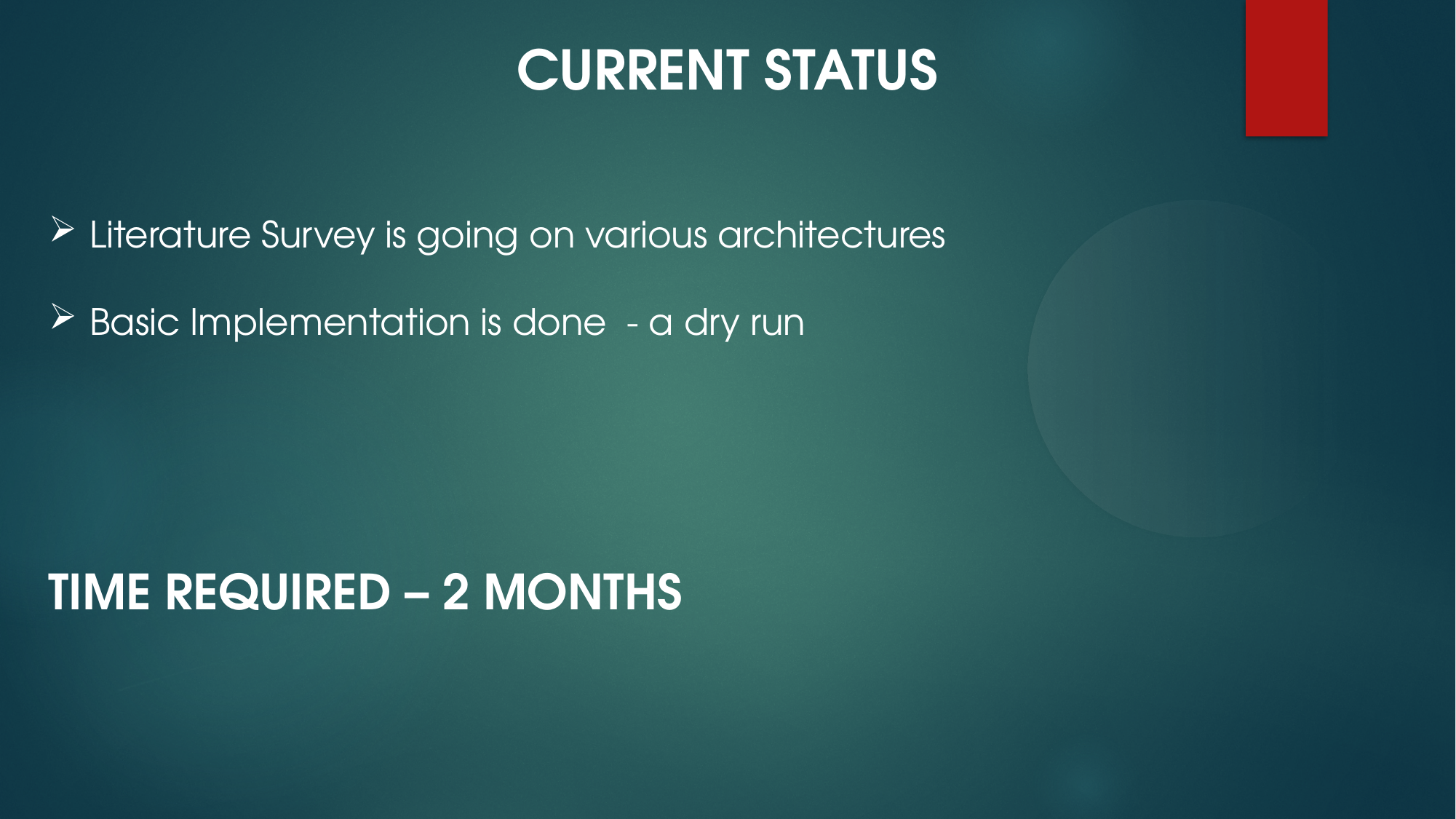

CURRENT STATUS

Literature Survey is going on various architectures

Basic Implementation is done  - a dry run

TIME REQUIRED – 2 MONTHS